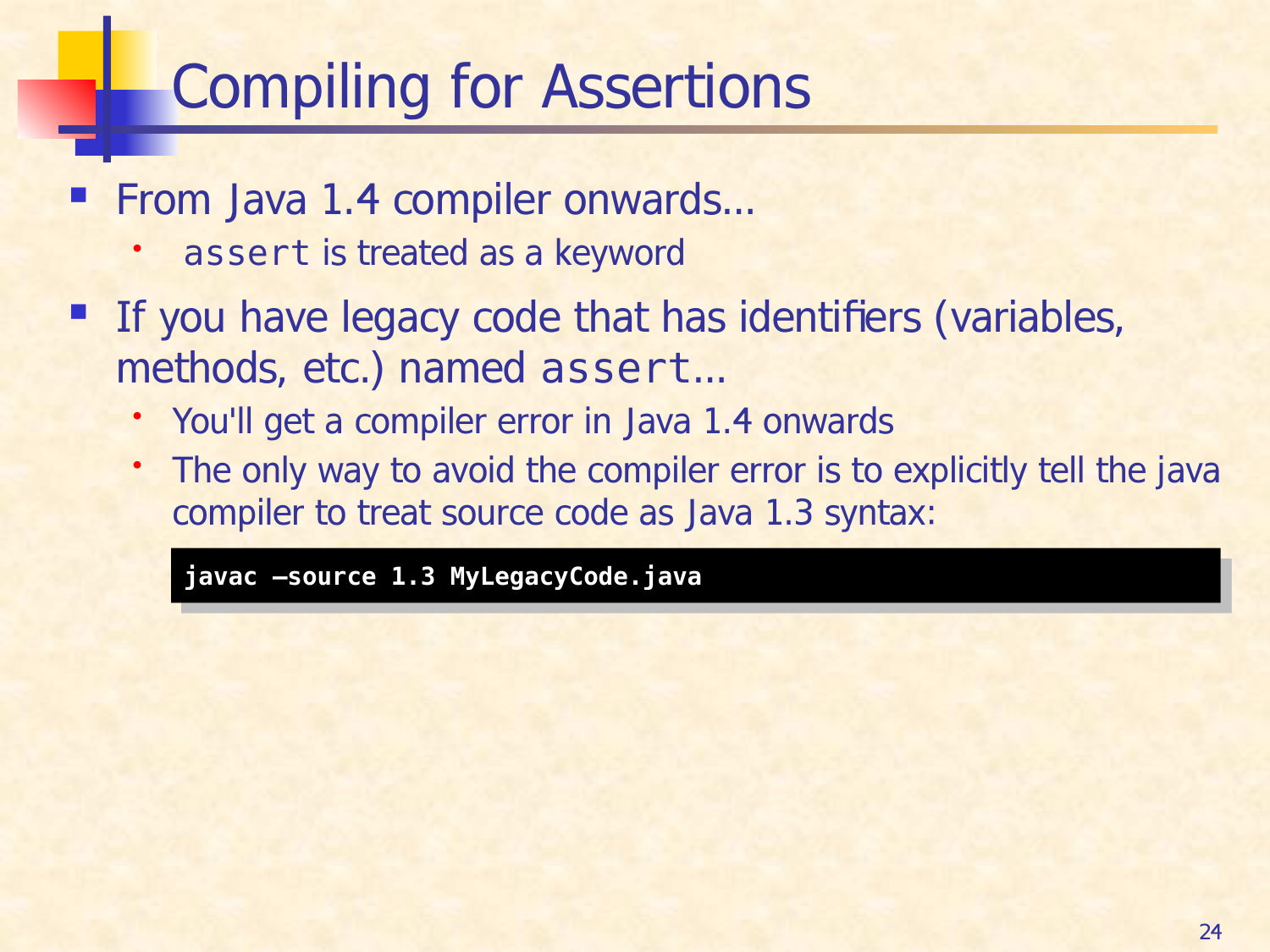

# Compiling for Assertions
From Java 1.4 compiler onwards…
 assert is treated as a keyword
If you have legacy code that has identifiers (variables, methods, etc.) named assert…
You'll get a compiler error in Java 1.4 onwards
The only way to avoid the compiler error is to explicitly tell the java compiler to treat source code as Java 1.3 syntax:
javac –source 1.3 MyLegacyCode.java
24